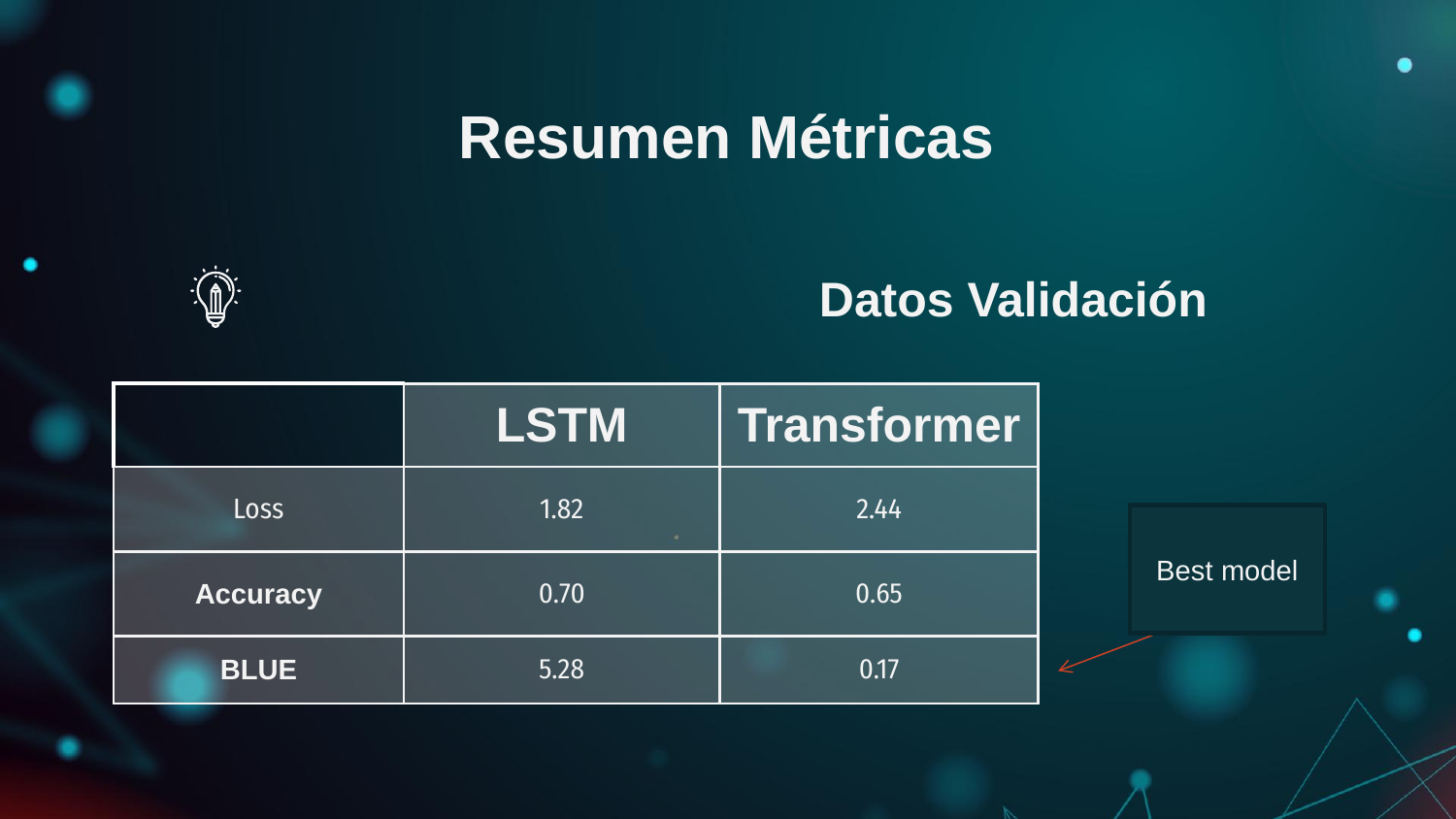

# Resumen Métricas
Datos Validación

|  | LSTM | Transformer |
| --- | --- | --- |
| Loss | 1.82 | 2.44 |
| Accuracy | 0.70 | 0.65 |
| BLUE | 5.28 | 0.17 |
Best model